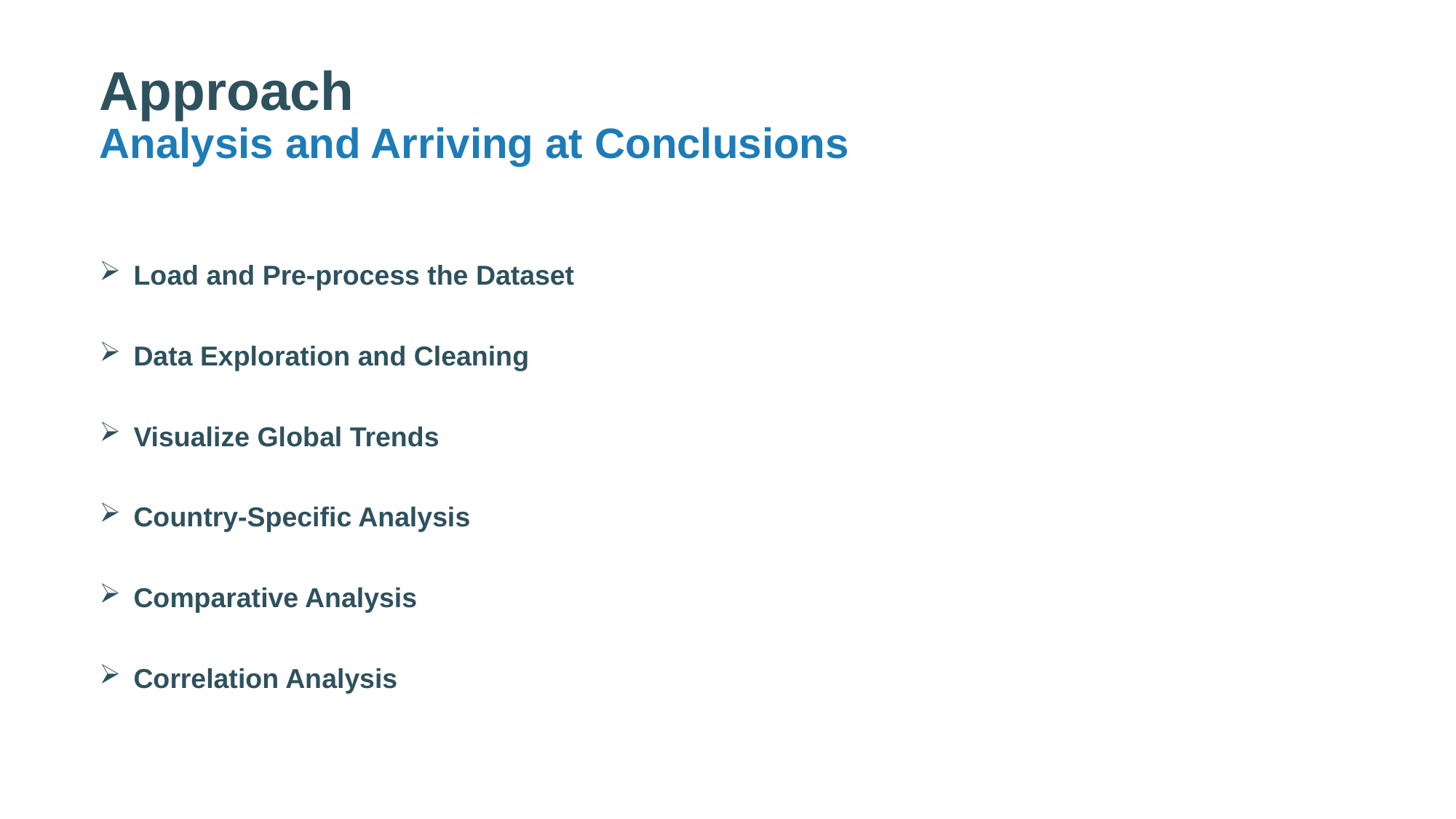

# Approach
Analysis and Arriving at Conclusions
Load and Pre-process the Dataset
Data Exploration and Cleaning
Visualize Global Trends
Country-Specific Analysis
Comparative Analysis
Correlation Analysis